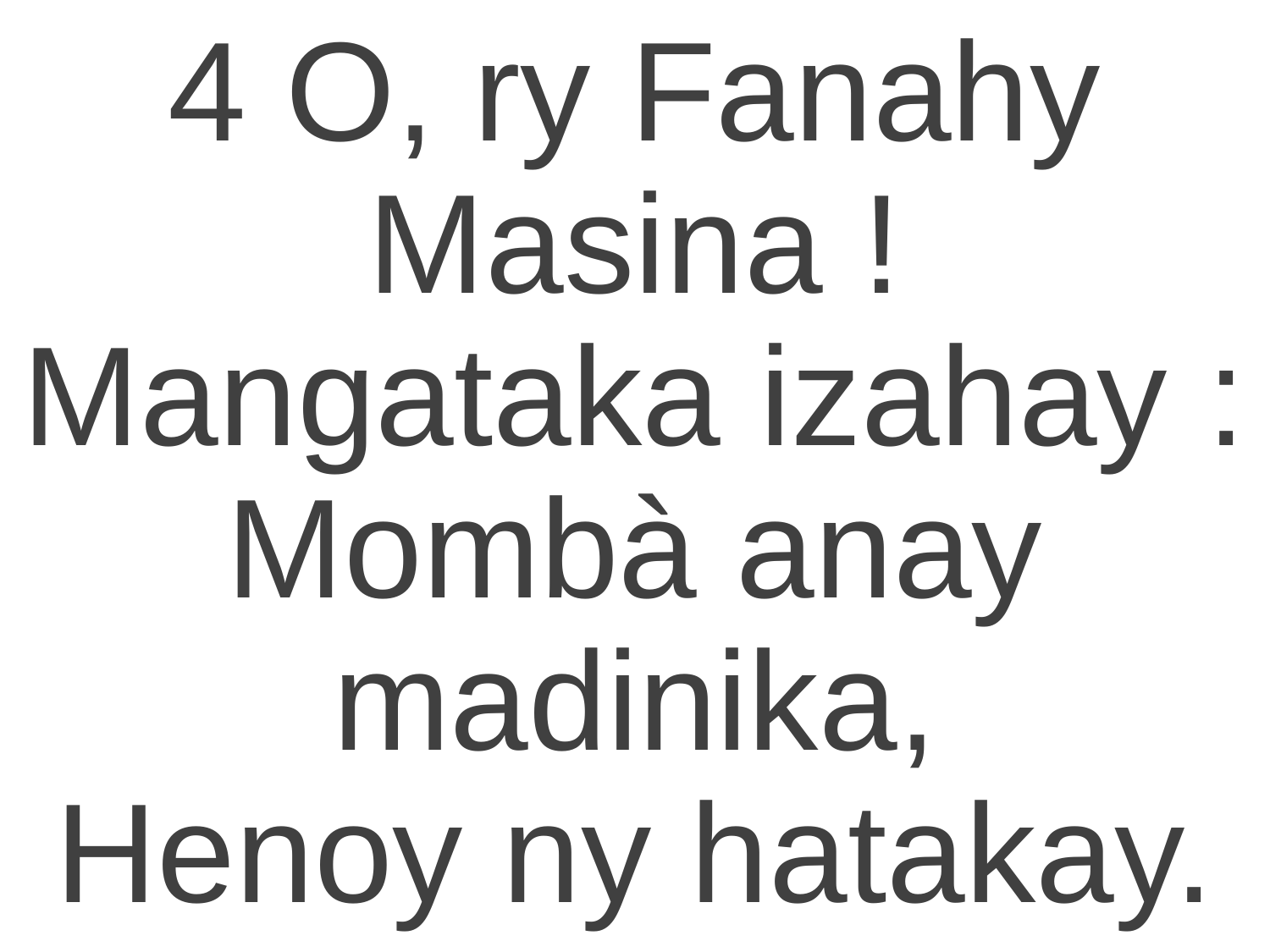

4 O, ry Fanahy Masina !
Mangataka izahay :
Mombà anay madinika,
Henoy ny hatakay.